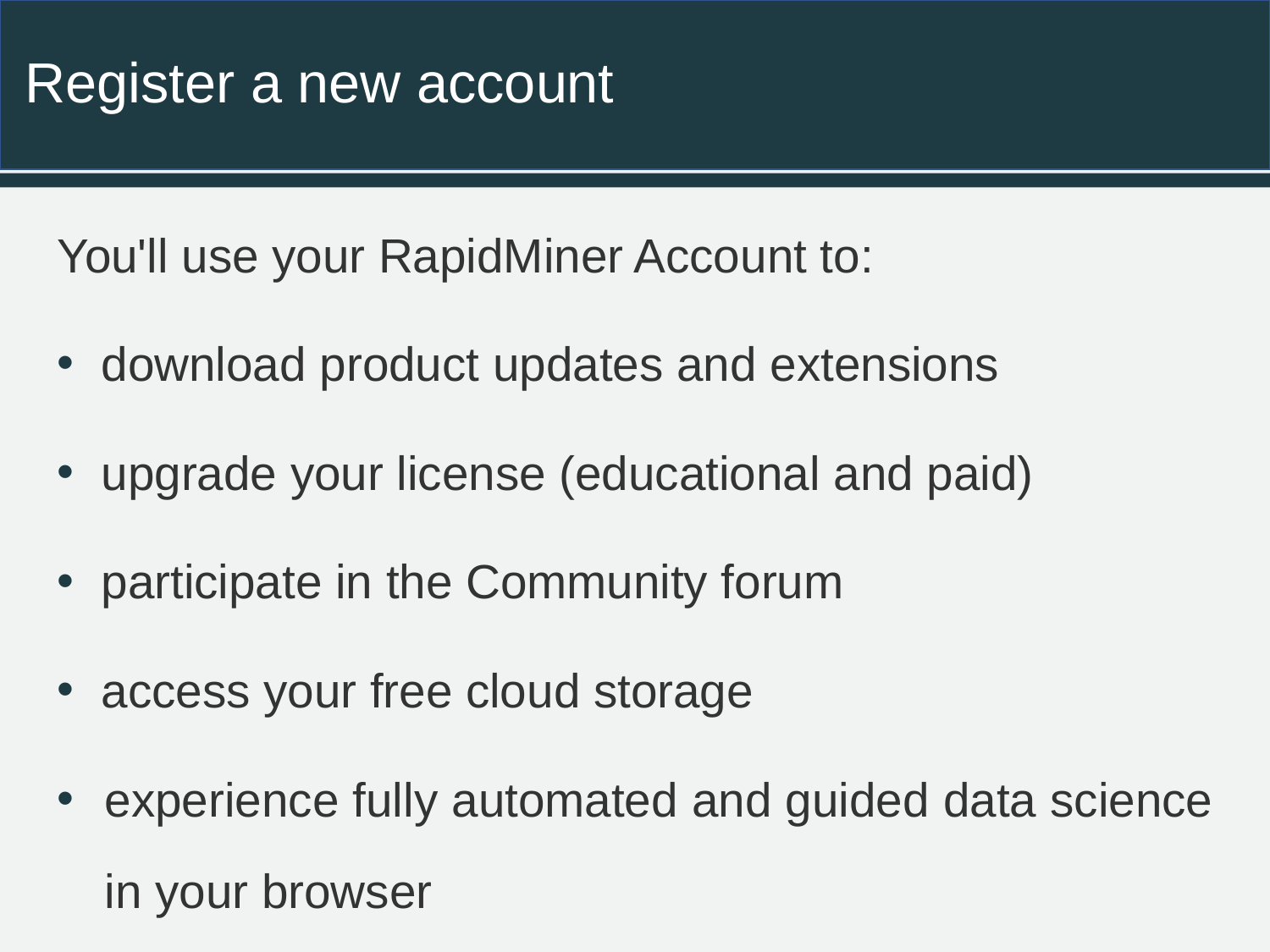

# Register a new account
You'll use your RapidMiner Account to:
 download product updates and extensions
 upgrade your license (educational and paid)
 participate in the Community forum
 access your free cloud storage
experience fully automated and guided data science in your browser